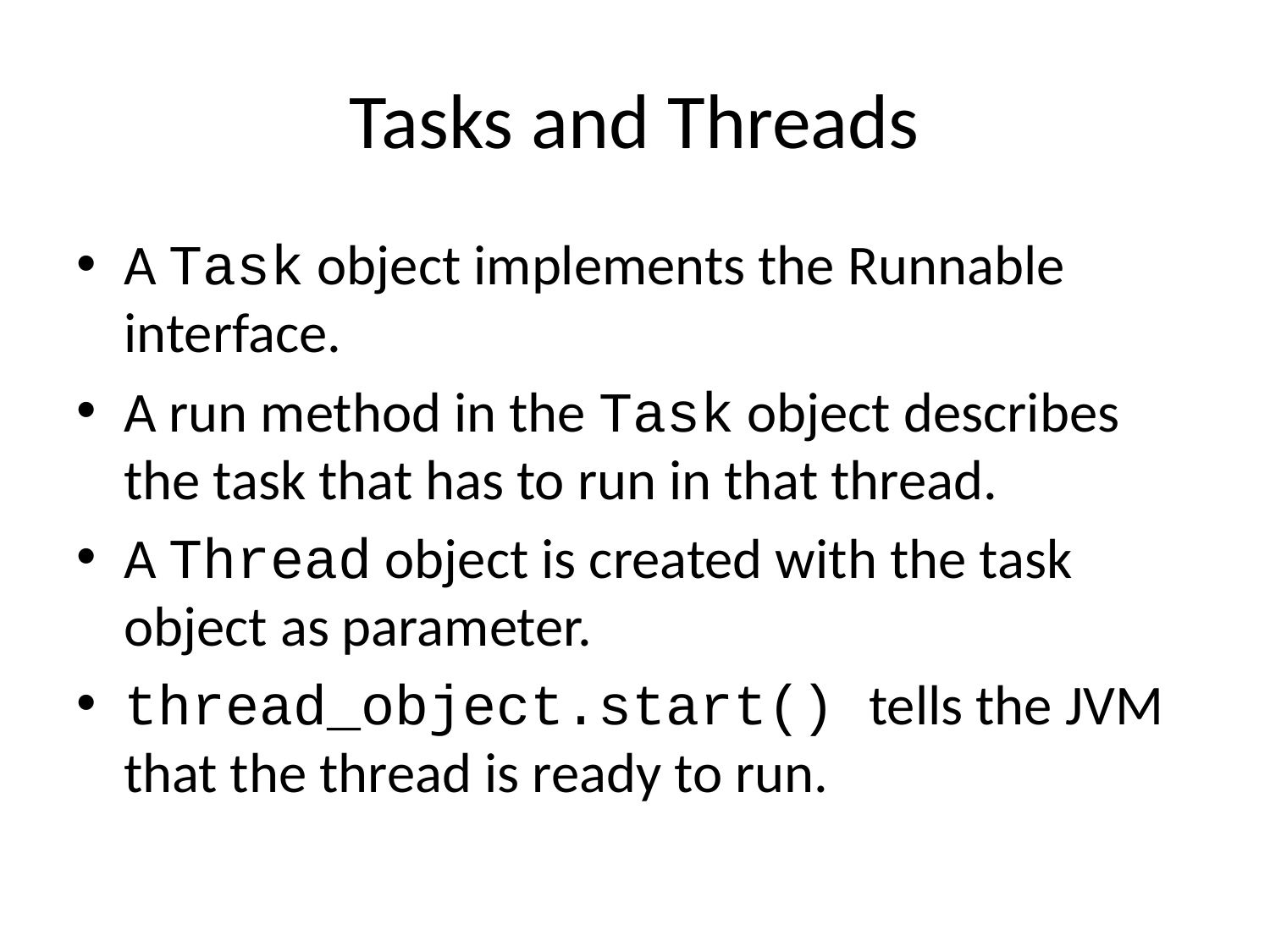

# Tasks and Threads
A Task object implements the Runnable interface.
A run method in the Task object describes the task that has to run in that thread.
A Thread object is created with the task object as parameter.
thread_object.start() tells the JVM that the thread is ready to run.